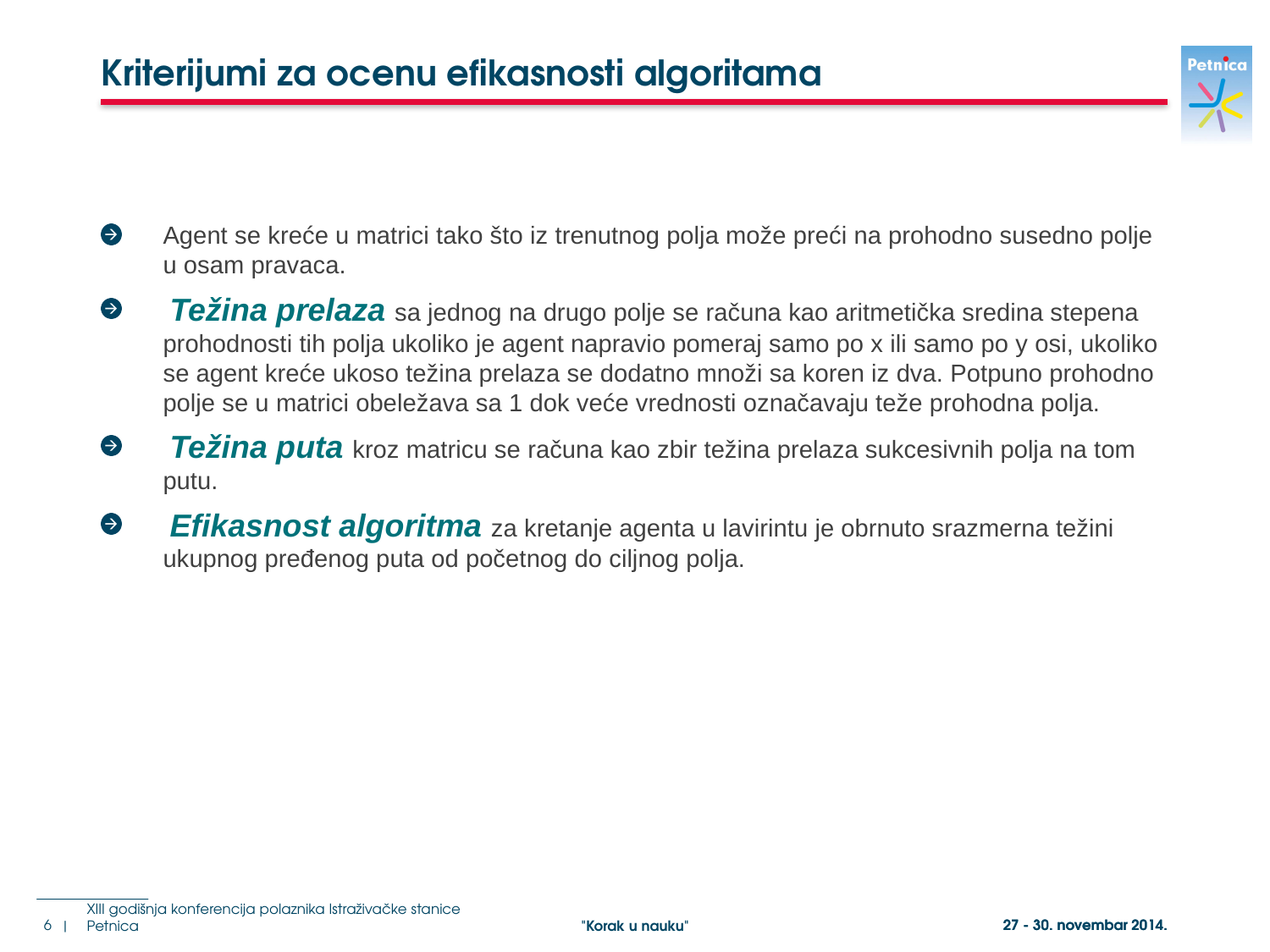

# Kriterijumi za ocenu efikasnosti algoritama

Agent se kreće u matrici tako što iz trenutnog polja može preći na prohodno susedno polje u osam pravaca.
 Težina prelaza sa jednog na drugo polje se računa kao aritmetička sredina stepena prohodnosti tih polja ukoliko je agent napravio pomeraj samo po x ili samo po y osi, ukoliko se agent kreće ukoso težina prelaza se dodatno množi sa koren iz dva. Potpuno prohodno polje se u matrici obeležava sa 1 dok veće vrednosti označavaju teže prohodna polja.
 Težina puta kroz matricu se računa kao zbir težina prelaza sukcesivnih polja na tom putu.
 Efikasnost algoritma za kretanje agenta u lavirintu je obrnuto srazmerna težini ukupnog pređenog puta od početnog do ciljnog polja.
6   |
"Korak u nauku"
XIII godišnja konferencija polaznika Istraživačke stanice Petnica